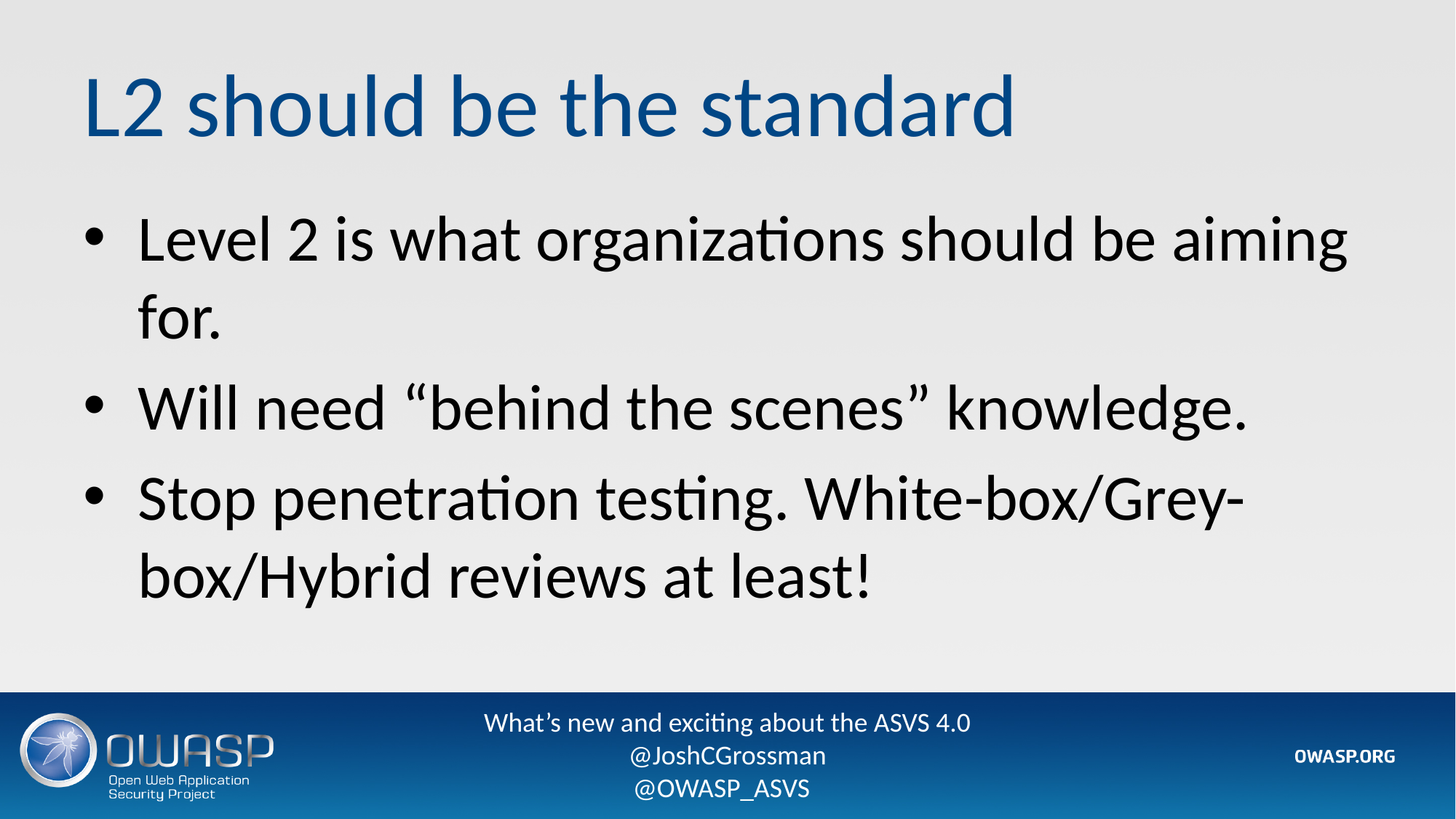

# L2 should be the standard
Level 2 is what organizations should be aiming for.
Will need “behind the scenes” knowledge.
Stop penetration testing. White-box/Grey-box/Hybrid reviews at least!